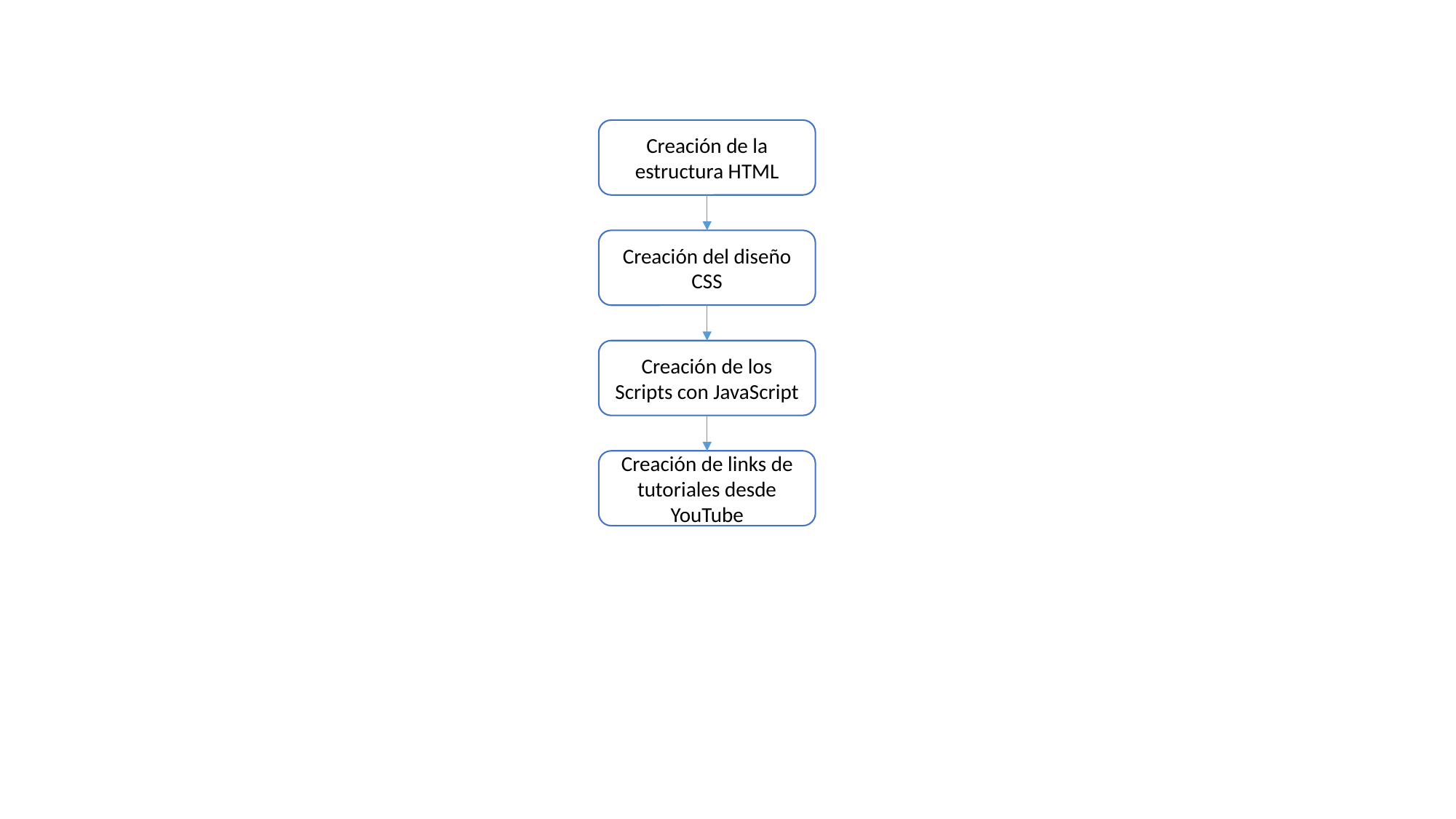

Creación de la estructura HTML
Creación del diseño CSS
Creación de los Scripts con JavaScript
Creación de links de tutoriales desde YouTube